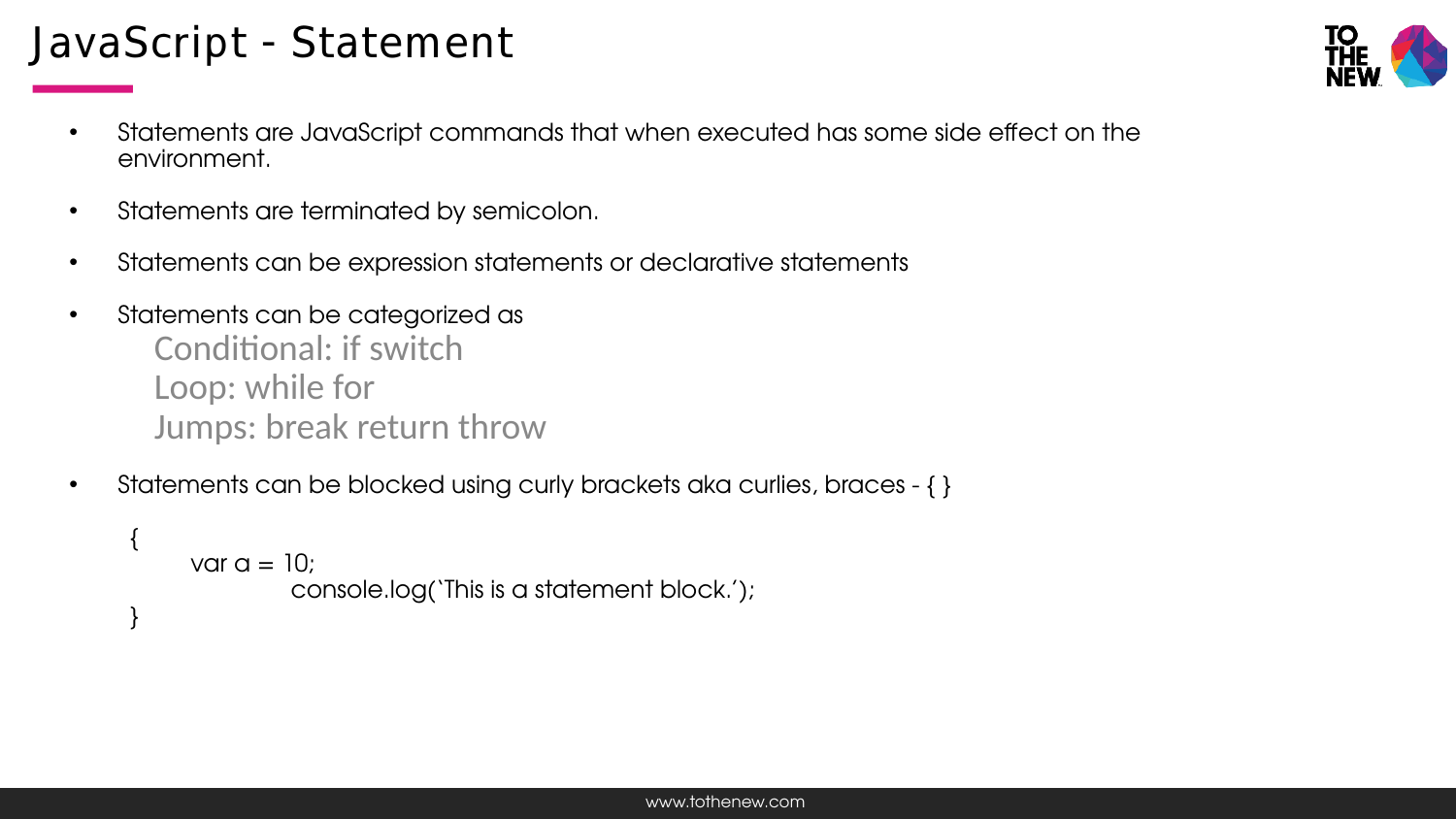

# JavaScript - Statement
Statements are JavaScript commands that when executed has some side effect on the environment.

Statements are terminated by semicolon.

Statements can be expression statements or declarative statements

Statements can be categorized as
Conditional: if switch
Loop: while for
Jumps: break return throw

Statements can be blocked using curly brackets aka curlies, braces - { }

{
var a = 10;
		console.log(‘This is a statement block.’);
}